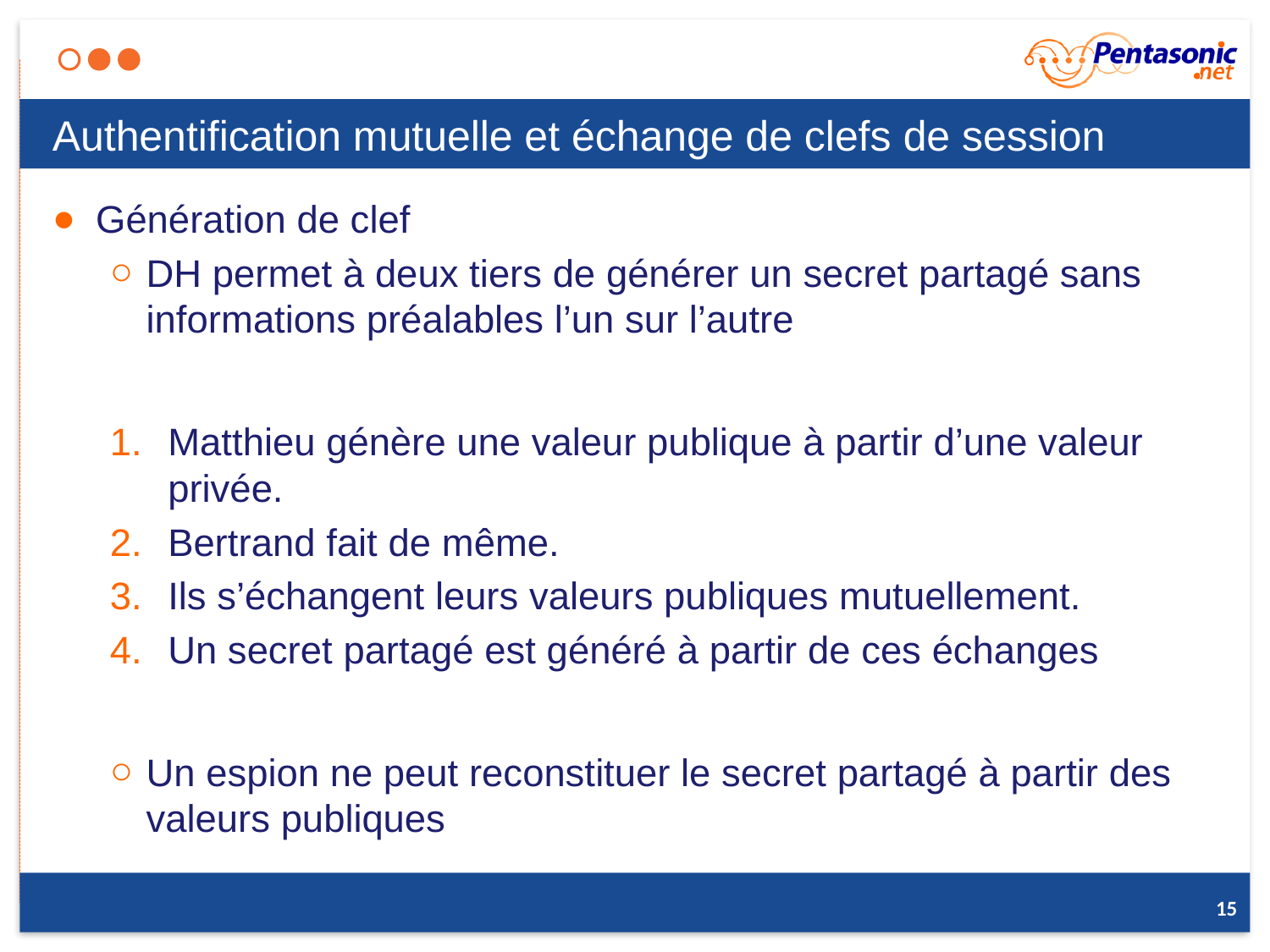

# Authentification mutuelle et échange de clefs de session
Génération de clef
DH permet à deux tiers de générer un secret partagé sans informations préalables l’un sur l’autre

Matthieu génère une valeur publique à partir d’une valeur privée.
Bertrand fait de même.
Ils s’échangent leurs valeurs publiques mutuellement.
Un secret partagé est généré à partir de ces échanges

Un espion ne peut reconstituer le secret partagé à partir des valeurs publiques
15